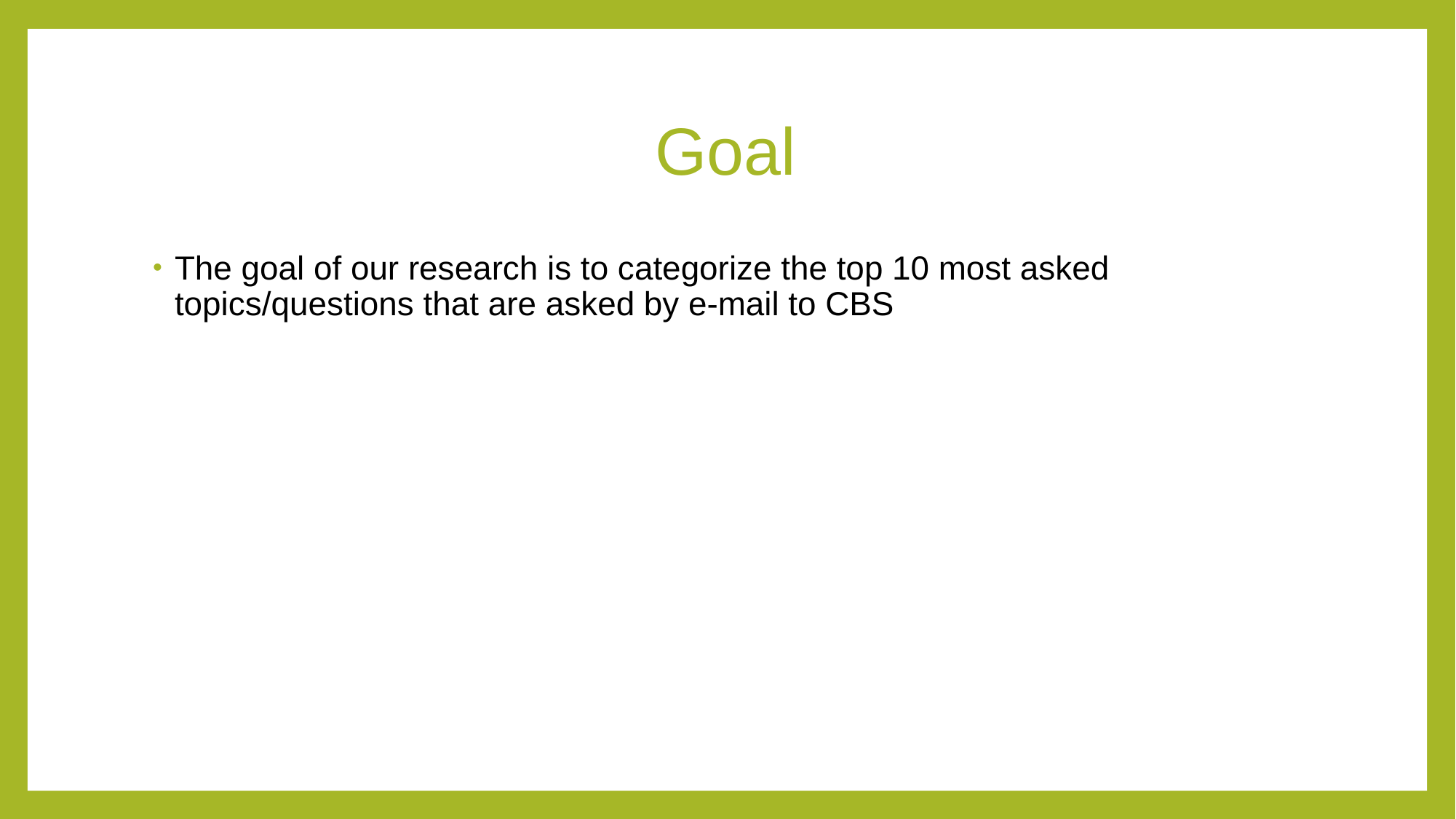

# Goal
The goal of our research is to categorize the top 10 most asked topics/questions that are asked by e-mail to CBS